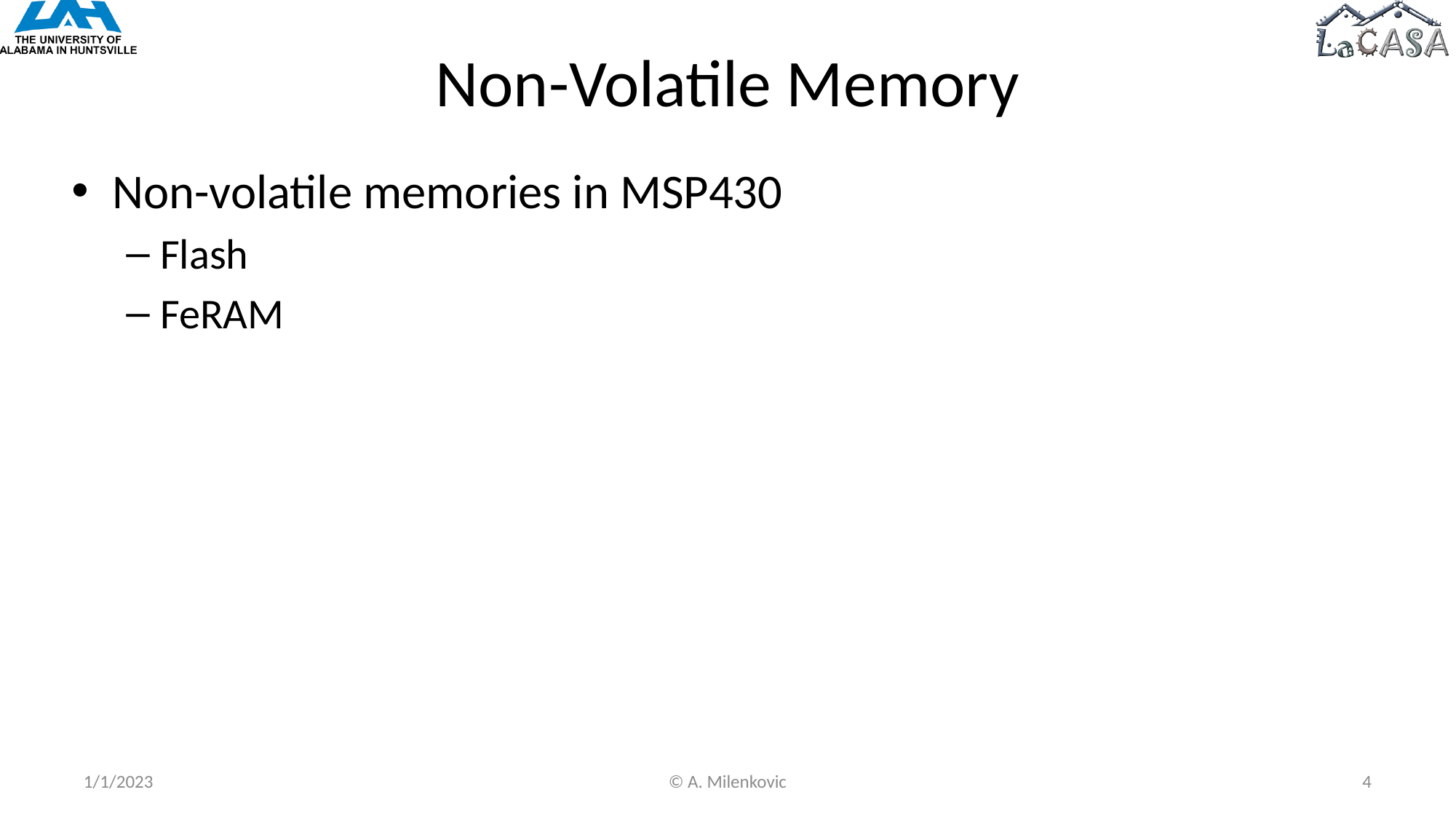

# Non-Volatile Memory
Non-volatile memories in MSP430
Flash
FeRAM

1/1/2023
© A. Milenkovic
4